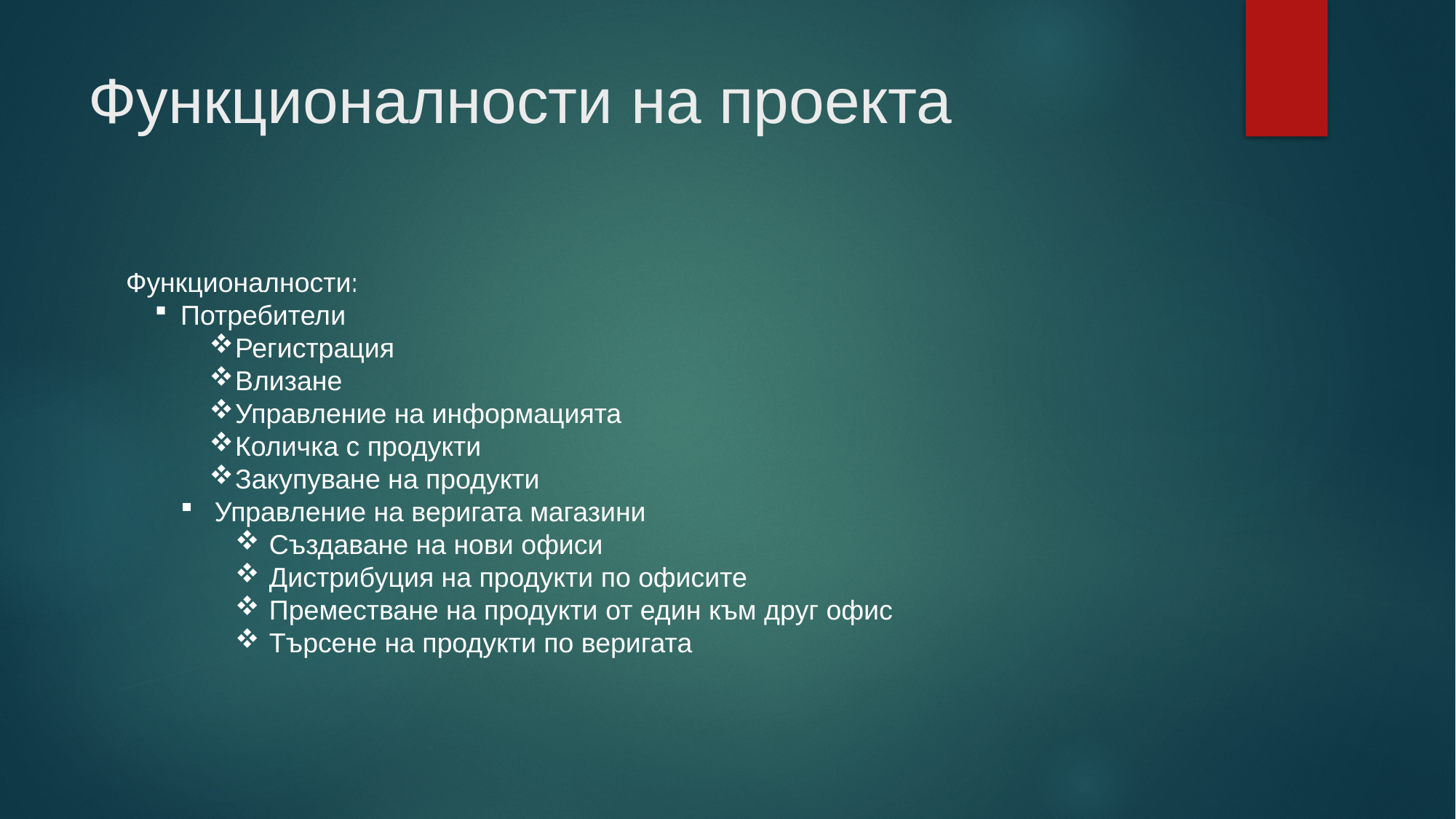

# Функционалности на проекта
Функционалности:
Потребители
Регистрация
Влизане
Управление на информацията
Количка с продукти
Закупуване на продукти
Управление на веригата магазини
Създаване на нови офиси
Дистрибуция на продукти по офисите
Преместване на продукти от един към друг офис
Търсене на продукти по веригата